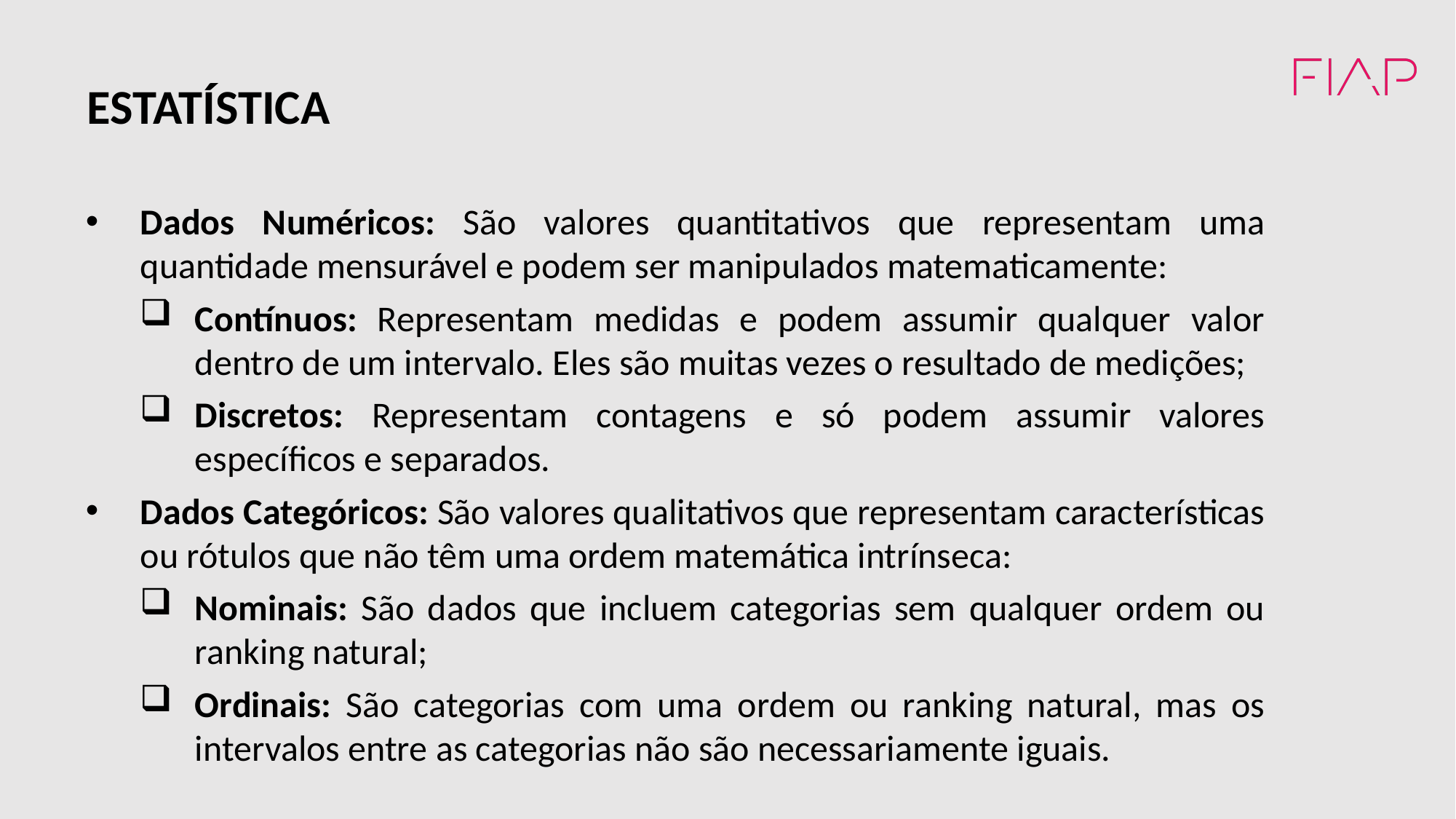

ESTATÍSTICA
Dados Numéricos: São valores quantitativos que representam uma quantidade mensurável e podem ser manipulados matematicamente:
Contínuos: Representam medidas e podem assumir qualquer valor dentro de um intervalo. Eles são muitas vezes o resultado de medições;
Discretos: Representam contagens e só podem assumir valores específicos e separados.
Dados Categóricos: São valores qualitativos que representam características ou rótulos que não têm uma ordem matemática intrínseca:
Nominais: São dados que incluem categorias sem qualquer ordem ou ranking natural;
Ordinais: São categorias com uma ordem ou ranking natural, mas os intervalos entre as categorias não são necessariamente iguais.